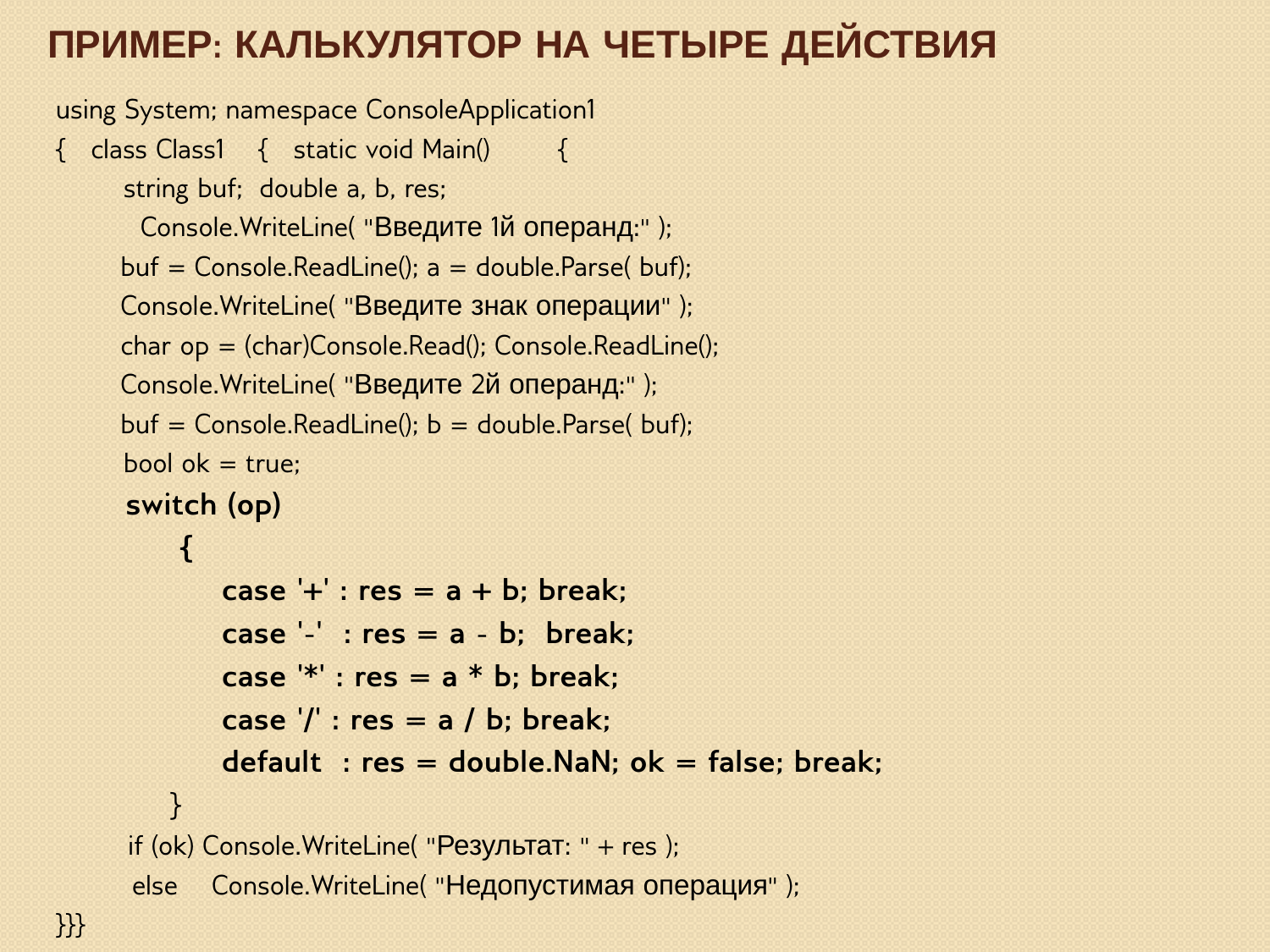

# Пример: Калькулятор на четыре действия
using System; namespace ConsoleApplication1
{   class Class1    {   static void Main()        {
        string buf;  double a, b, res;
          Console.WriteLine( "Введите 1й операнд:" );
	   buf = Console.ReadLine(); a = double.Parse( buf);
	   Console.WriteLine( "Введите знак операции" );
	   char op = (char)Console.Read(); Console.ReadLine();
	   Console.WriteLine( "Введите 2й операнд:" );
	   buf = Console.ReadLine(); b = double.Parse( buf);
        bool ok = true;
           switch (op)
            {
                case '+' : res = a + b; break;
                case '-'  : res = a - b;  break;
                case '*' : res = a * b; break;
                case '/' : res = a / b; break;
                default  : res = double.NaN; ok = false; break;
            }
         if (ok) Console.WriteLine( "Результат: " + res );
         else    Console.WriteLine( "Недопустимая операция" );
}}}